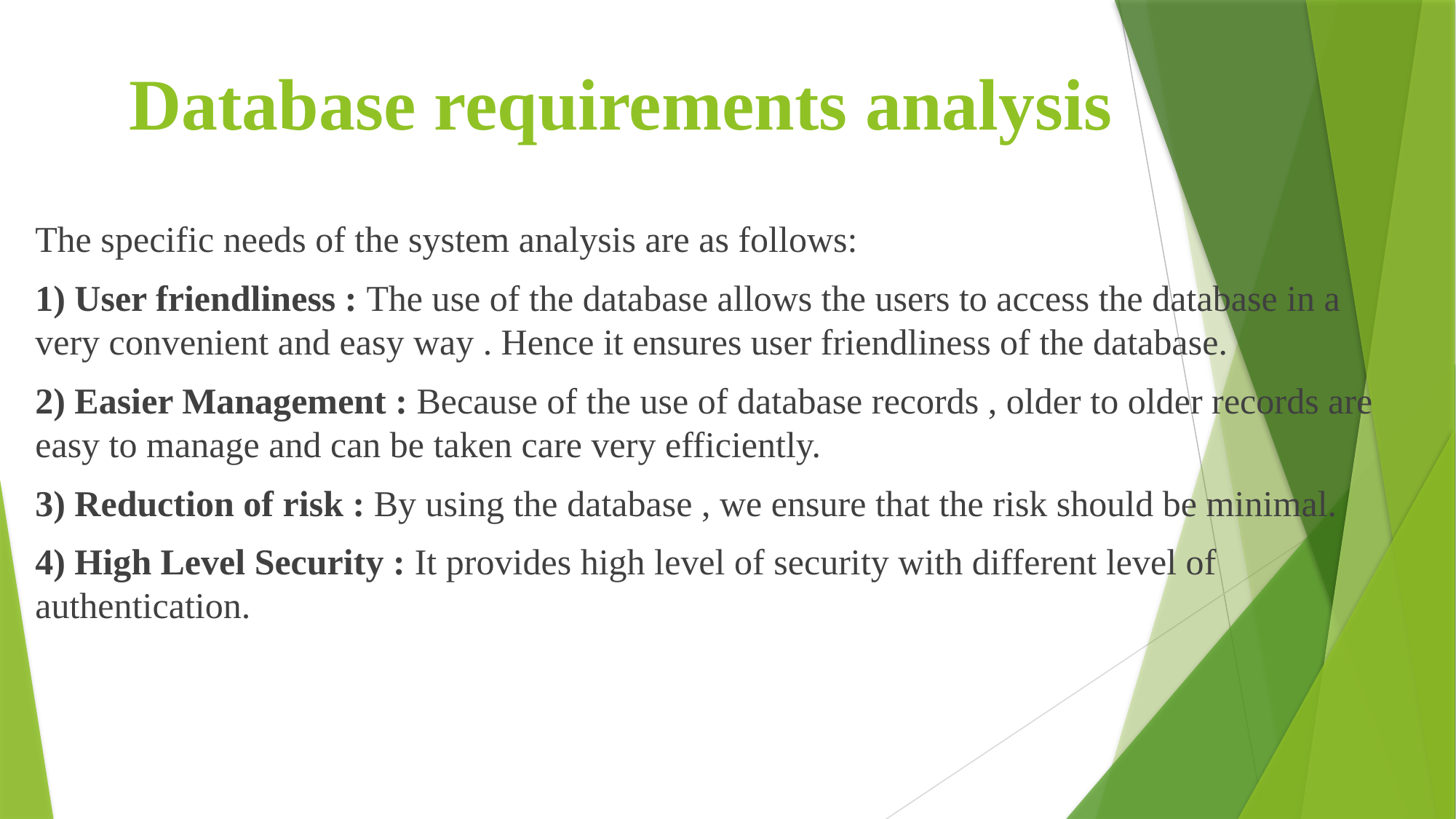

# Database requirements analysis
The specific needs of the system analysis are as follows:
1) User friendliness : The use of the database allows the users to access the database in a very convenient and easy way . Hence it ensures user friendliness of the database.
2) Easier Management : Because of the use of database records , older to older records are easy to manage and can be taken care very efficiently.
3) Reduction of risk : By using the database , we ensure that the risk should be minimal.
4) High Level Security : It provides high level of security with different level of authentication.